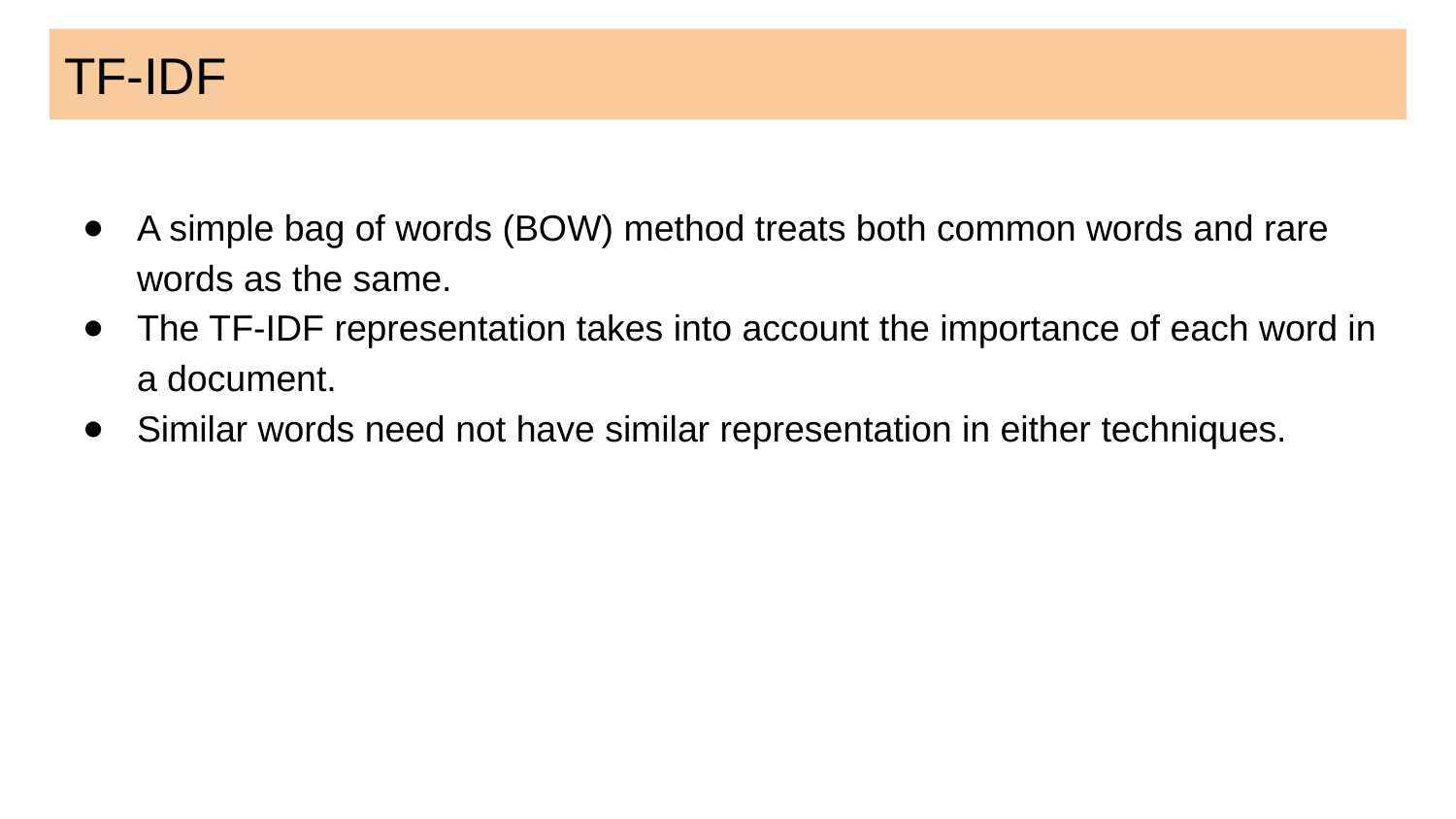

# TF-IDF
A simple bag of words (BOW) method treats both common words and rare words as the same.
The TF-IDF representation takes into account the importance of each word in a document.
Similar words need not have similar representation in either techniques.